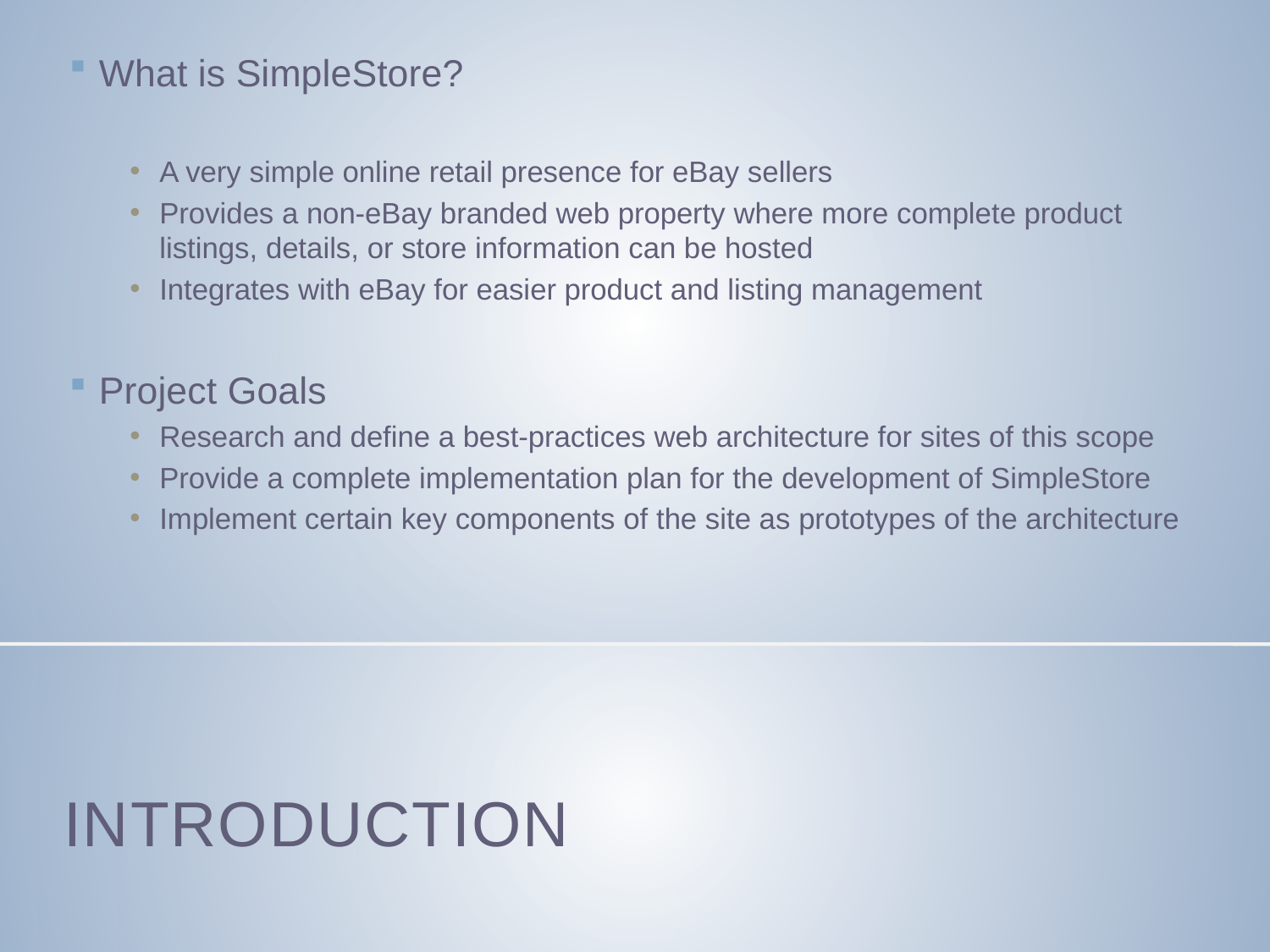

What is SimpleStore?

A very simple online retail presence for eBay sellers
Provides a non-eBay branded web property where more complete product listings, details, or store information can be hosted
Integrates with eBay for easier product and listing management

Project Goals
Research and define a best-practices web architecture for sites of this scope
Provide a complete implementation plan for the development of SimpleStore
Implement certain key components of the site as prototypes of the architecture

# Introduction